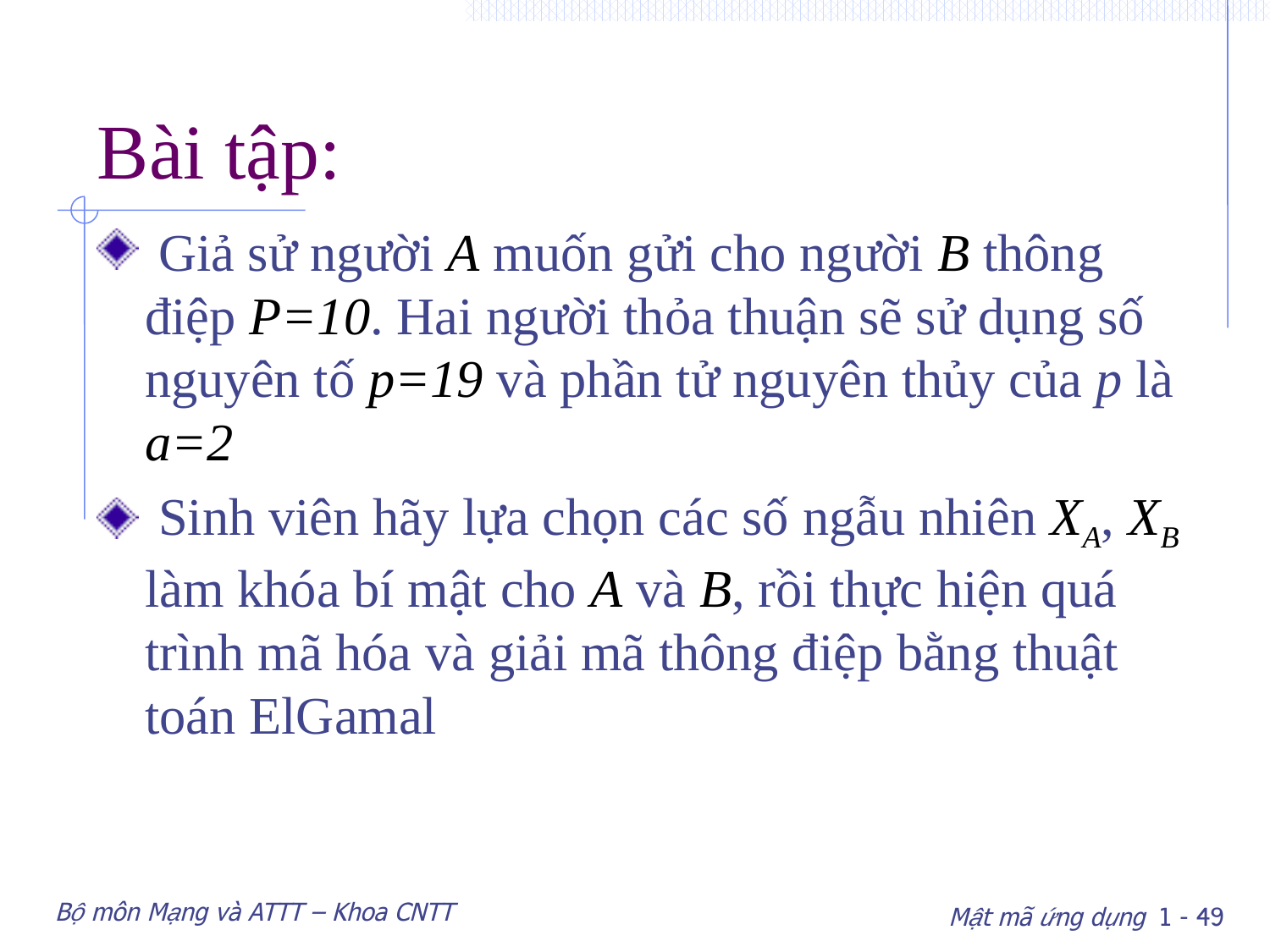

# Bài tập:
 Giả sử người A muốn gửi cho người B thông điệp P=10. Hai người thỏa thuận sẽ sử dụng số nguyên tố p=19 và phần tử nguyên thủy của p là a=2
 Sinh viên hãy lựa chọn các số ngẫu nhiên XA, XB làm khóa bí mật cho A và B, rồi thực hiện quá trình mã hóa và giải mã thông điệp bằng thuật toán ElGamal
Bộ môn Mạng và ATTT – Khoa CNTT